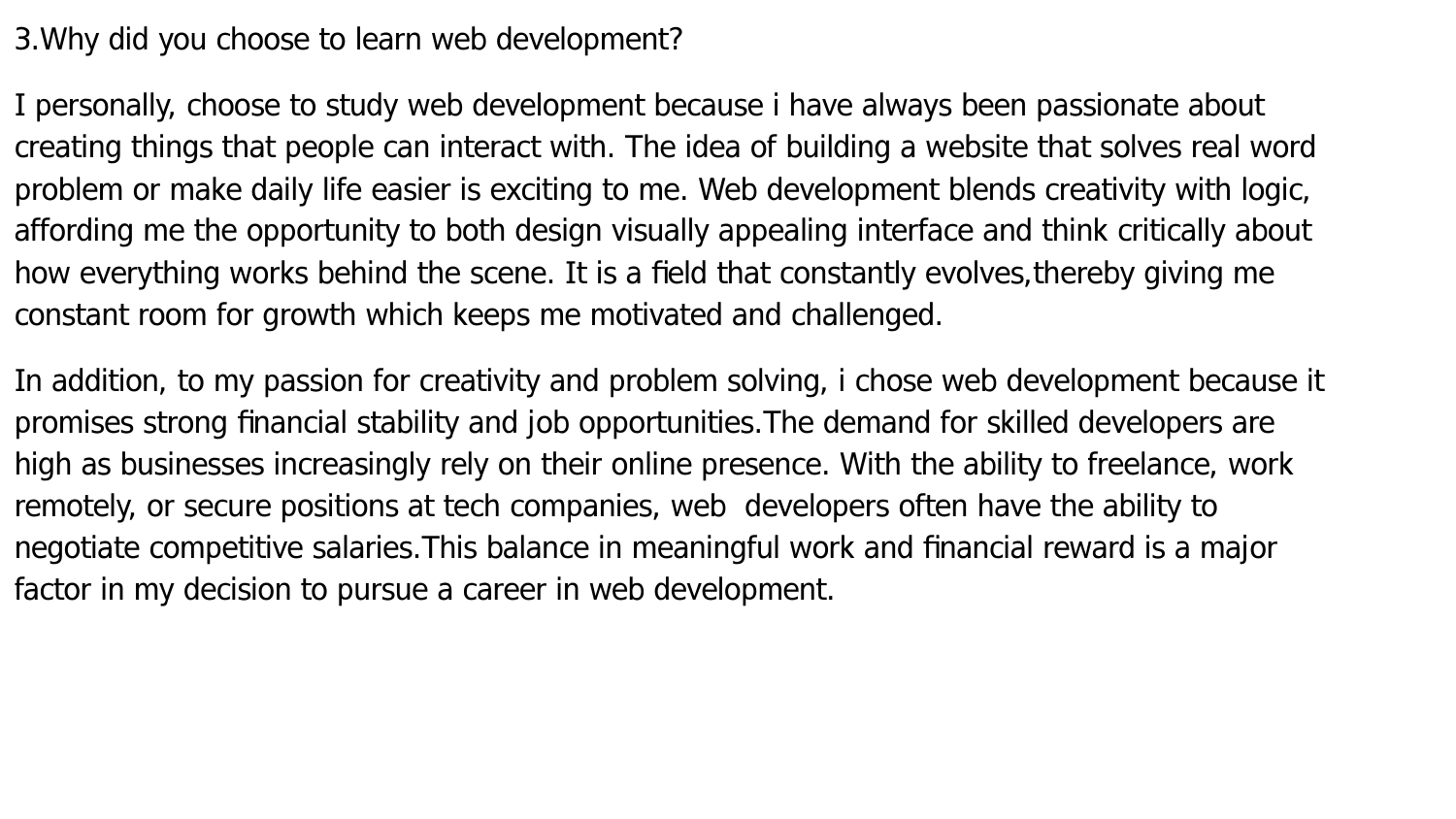

3.Why did you choose to learn web development?
I personally, choose to study web development because i have always been passionate about         creating things that people can interact with. The idea of building a website that solves real word problem or make daily life easier is exciting to me. Web development blends creativity with logic, affording me the opportunity to both design visually appealing interface and think critically about how everything works behind the scene. It is a field that constantly evolves,thereby giving me constant room for growth which keeps me motivated and challenged.
In addition, to my passion for creativity and problem solving, i chose web development because it promises strong financial stability and job opportunities.The demand for skilled developers are high as businesses increasingly rely on their online presence. With the ability to freelance, work remotely, or secure positions at tech companies, web  developers often have the ability to negotiate competitive salaries.This balance in meaningful work and financial reward is a major factor in my decision to pursue a career in web development.